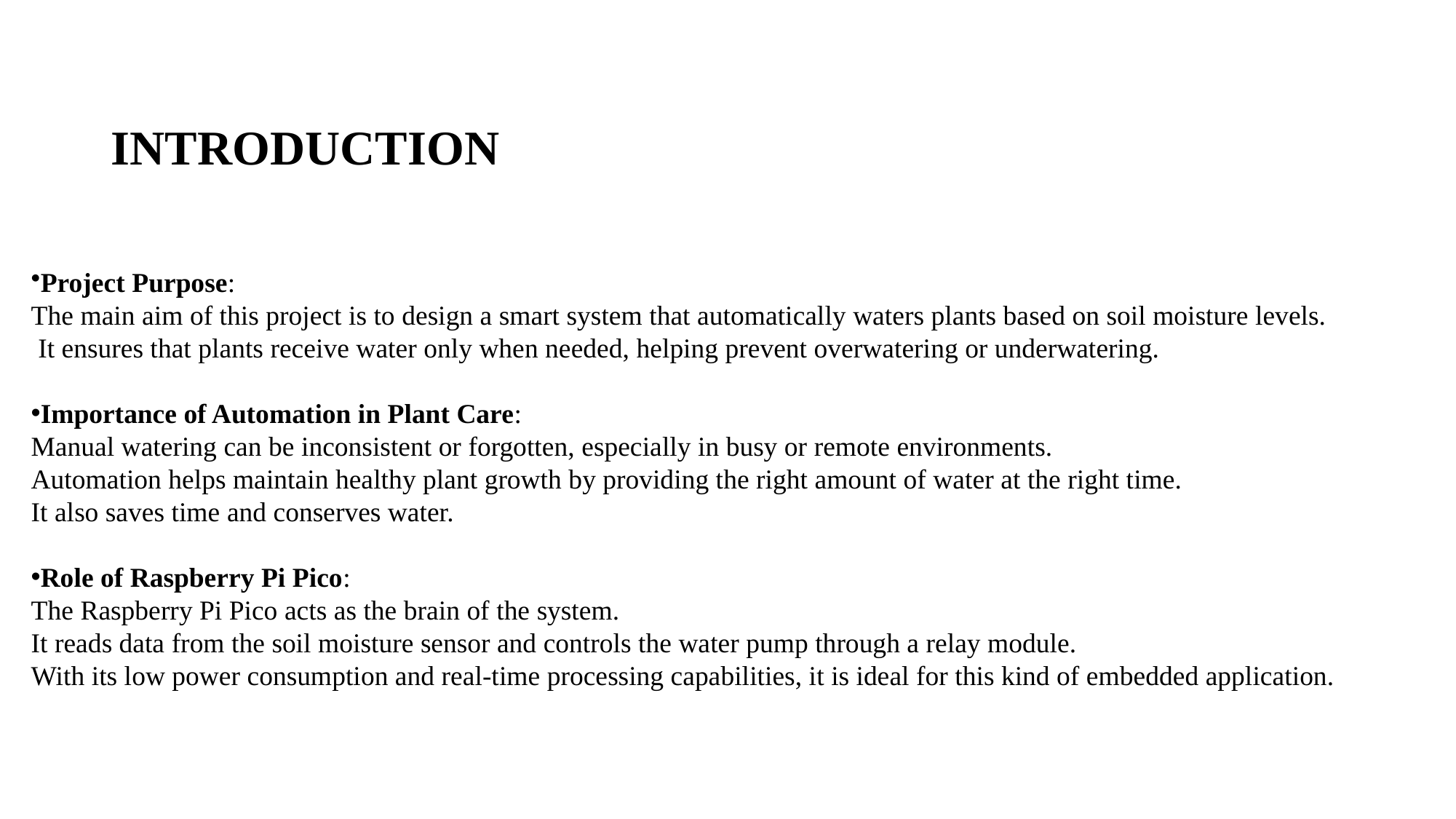

# INTRODUCTION
Project Purpose:
The main aim of this project is to design a smart system that automatically waters plants based on soil moisture levels.
 It ensures that plants receive water only when needed, helping prevent overwatering or underwatering.

Importance of Automation in Plant Care:
Manual watering can be inconsistent or forgotten, especially in busy or remote environments.
Automation helps maintain healthy plant growth by providing the right amount of water at the right time.
It also saves time and conserves water.

Role of Raspberry Pi Pico:
The Raspberry Pi Pico acts as the brain of the system.
It reads data from the soil moisture sensor and controls the water pump through a relay module.
With its low power consumption and real-time processing capabilities, it is ideal for this kind of embedded application.